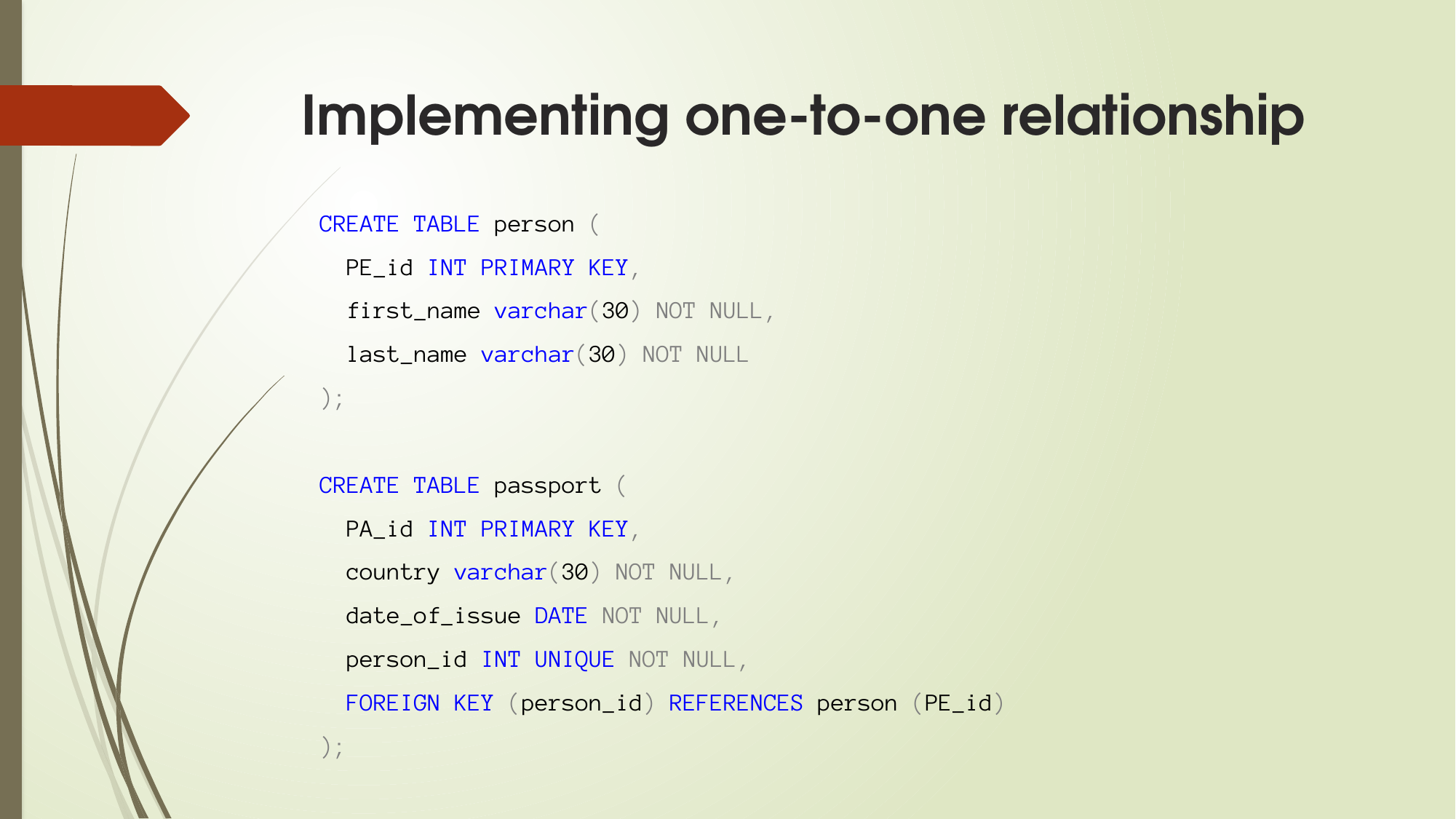

# Implementing one-to-one relationship
CREATE TABLE person (
  PE_id INT PRIMARY KEY,
  first_name varchar(30) NOT NULL,
  last_name varchar(30) NOT NULL
);

CREATE TABLE passport (
  PA_id INT PRIMARY KEY,
  country varchar(30) NOT NULL,
  date_of_issue DATE NOT NULL,
  person_id INT UNIQUE NOT NULL,
  FOREIGN KEY (person_id) REFERENCES person (PE_id)
);